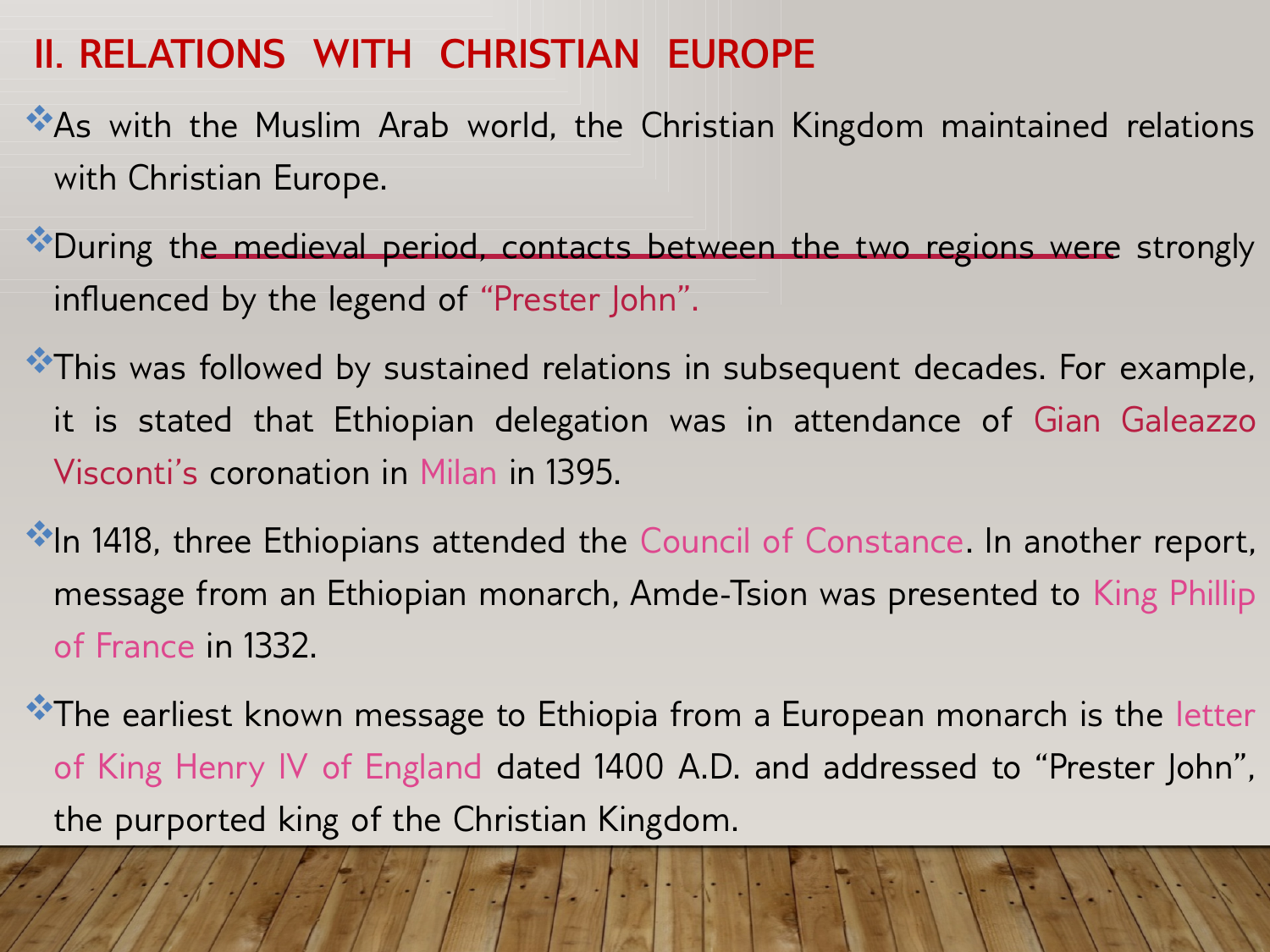

II. RELATIONS  WITH  CHRISTIAN  EUROPE
As with the Muslim Arab world, the Christian Kingdom maintained relations with Christian Europe.
During the medieval period, contacts between the two regions were strongly influenced by the legend of “Prester John”.
This was followed by sustained relations in subsequent decades. For example, it is stated that Ethiopian delegation was in attendance of Gian Galeazzo Visconti’s coronation in Milan in 1395.
In 1418, three Ethiopians attended the Council of Constance. In another report, message from an Ethiopian monarch, Amde-Tsion was presented to King Phillip of France in 1332.
The earliest known message to Ethiopia from a European monarch is the letter of King Henry IV of England dated 1400 A.D. and addressed to “Prester John”, the purported king of the Christian Kingdom.